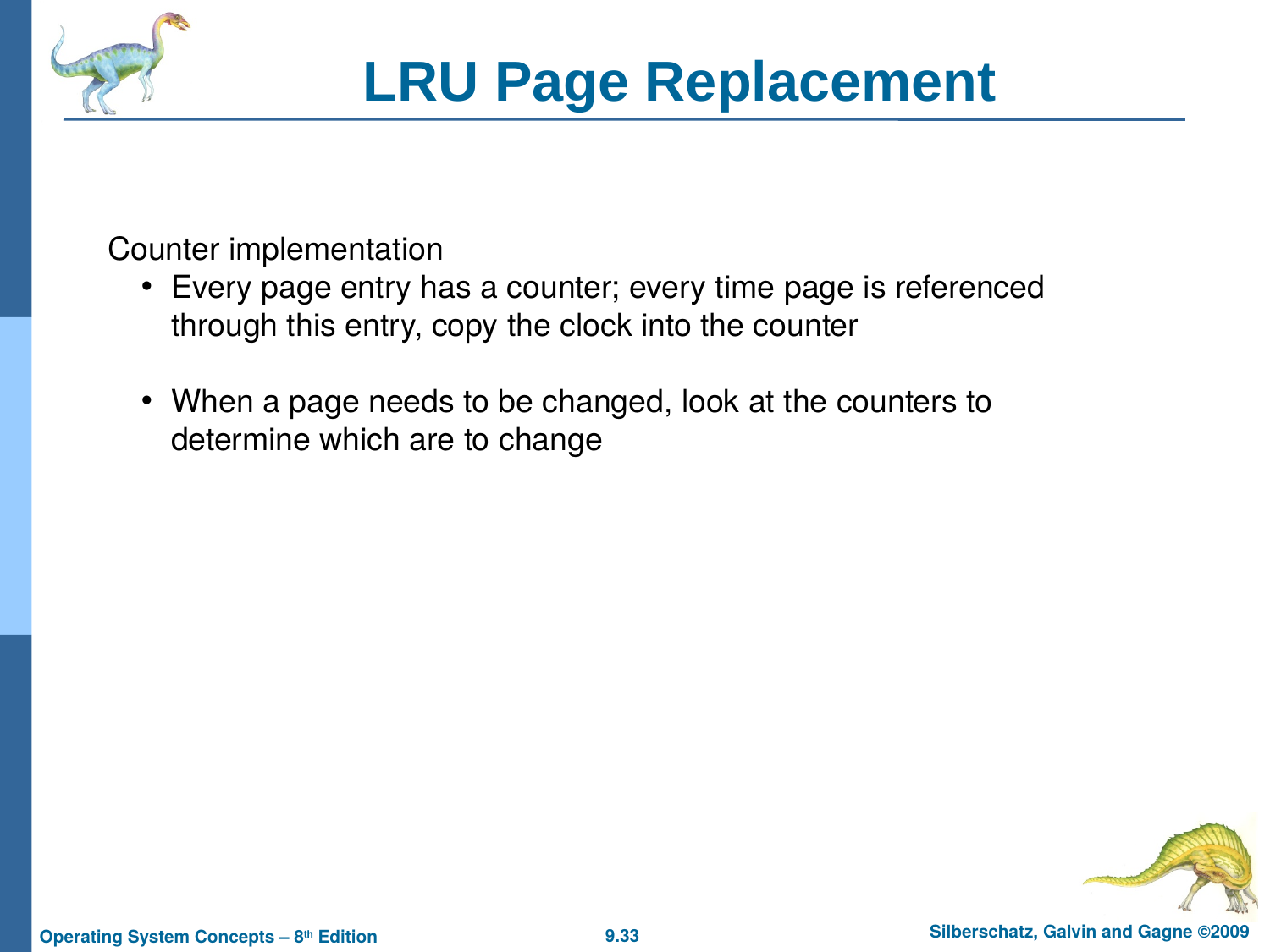

# LRU Page Replacement
Counter implementation
Every page entry has a counter; every time page is referenced through this entry, copy the clock into the counter

When a page needs to be changed, look at the counters to determine which are to change